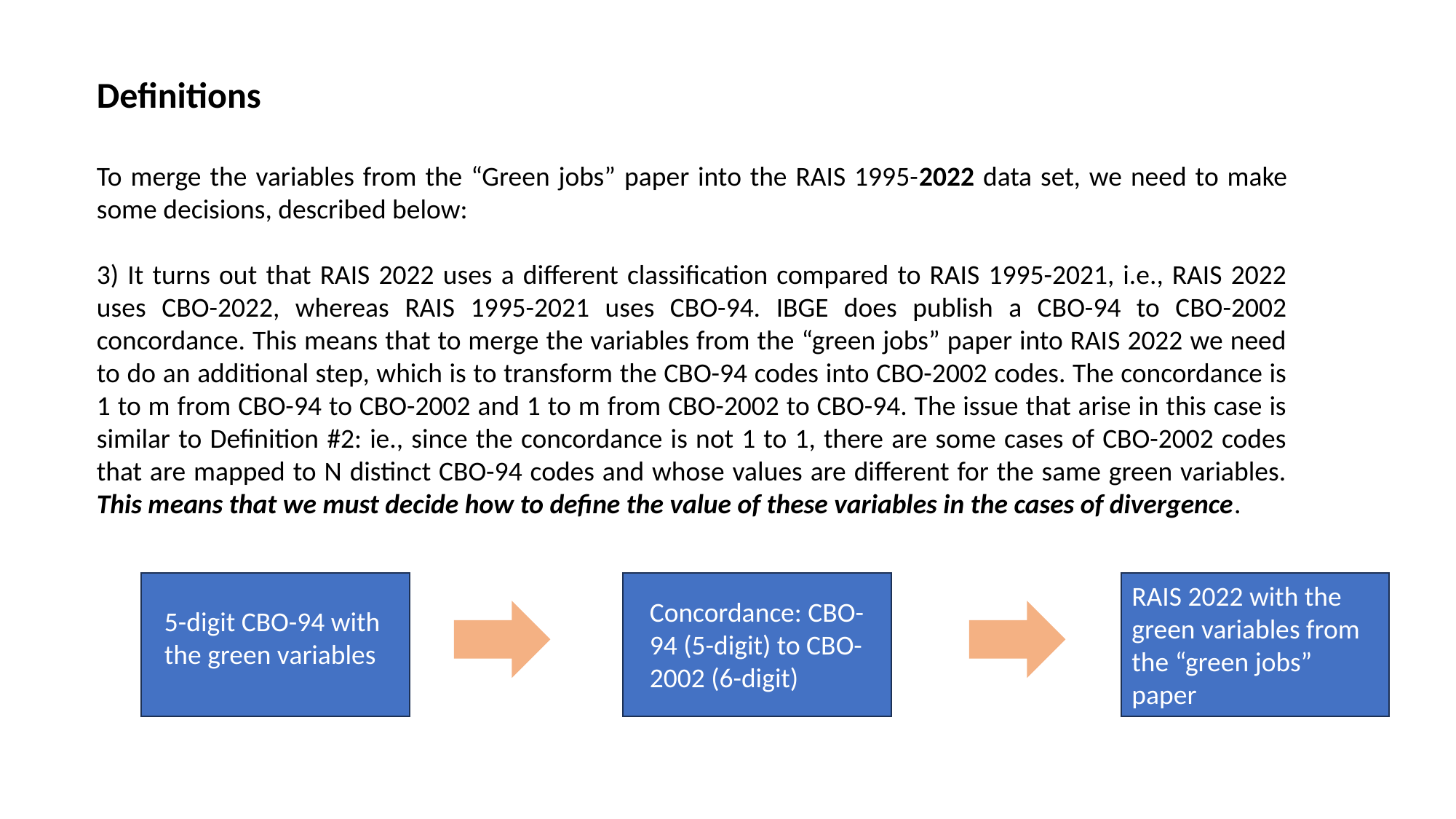

Definitions

To merge the variables from the “Green jobs” paper into the RAIS 1995-2022 data set, we need to make some decisions, described below:

3) It turns out that RAIS 2022 uses a different classification compared to RAIS 1995-2021, i.e., RAIS 2022 uses CBO-2022, whereas RAIS 1995-2021 uses CBO-94. IBGE does publish a CBO-94 to CBO-2002 concordance. This means that to merge the variables from the “green jobs” paper into RAIS 2022 we need to do an additional step, which is to transform the CBO-94 codes into CBO-2002 codes. The concordance is 1 to m from CBO-94 to CBO-2002 and 1 to m from CBO-2002 to CBO-94. The issue that arise in this case is similar to Definition #2: ie., since the concordance is not 1 to 1, there are some cases of CBO-2002 codes that are mapped to N distinct CBO-94 codes and whose values are different for the same green variables. This means that we must decide how to define the value of these variables in the cases of divergence.

RAIS 2022 with the green variables from the “green jobs” paper
Concordance: CBO-94 (5-digit) to CBO-2002 (6-digit)
5-digit CBO-94 with the green variables
5-digit CBO-94 with the green variables